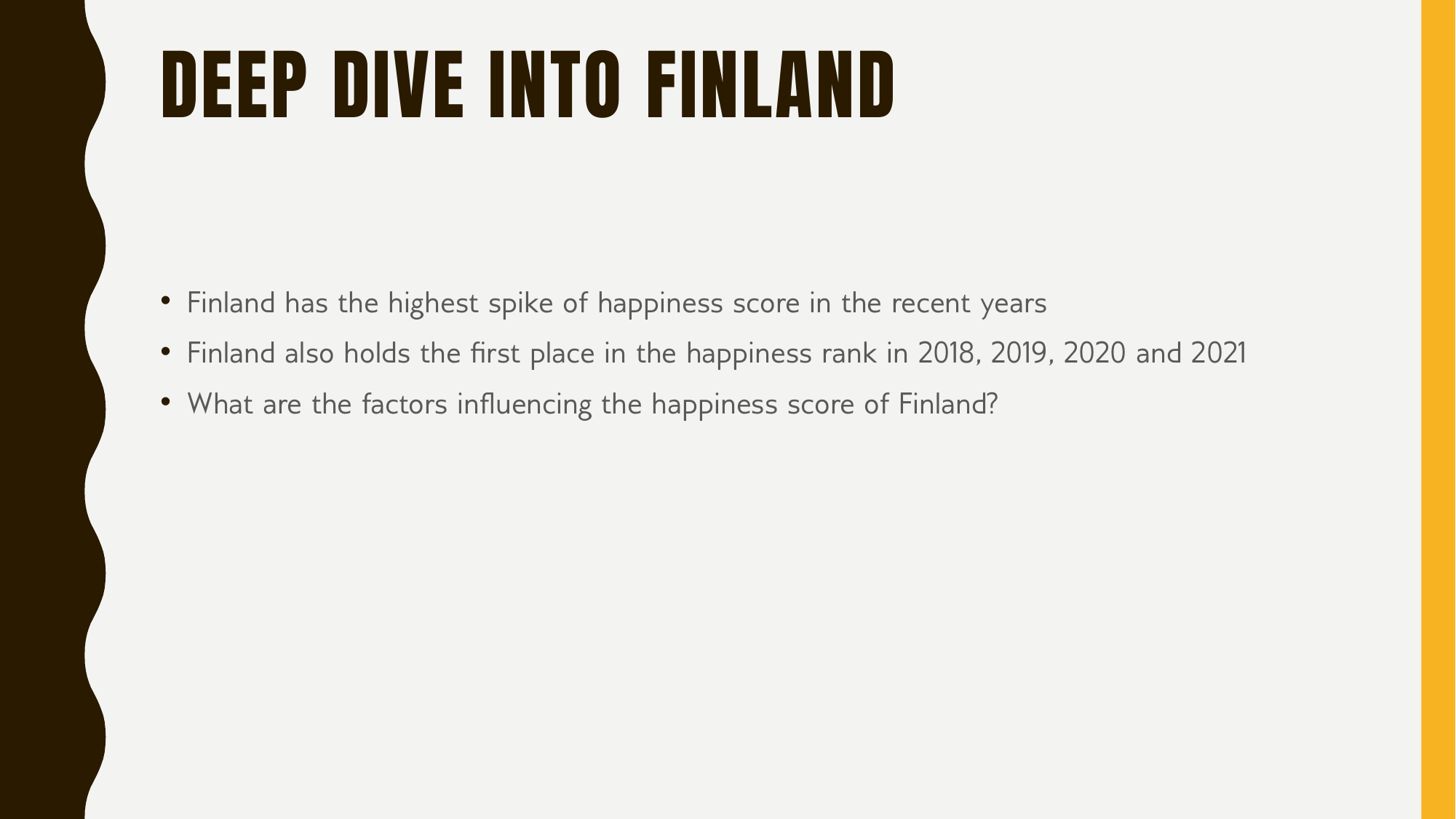

# Deep Dive into Finland
Finland has the highest spike of happiness score in the recent years
Finland also holds the first place in the happiness rank in 2018, 2019, 2020 and 2021
What are the factors influencing the happiness score of Finland?